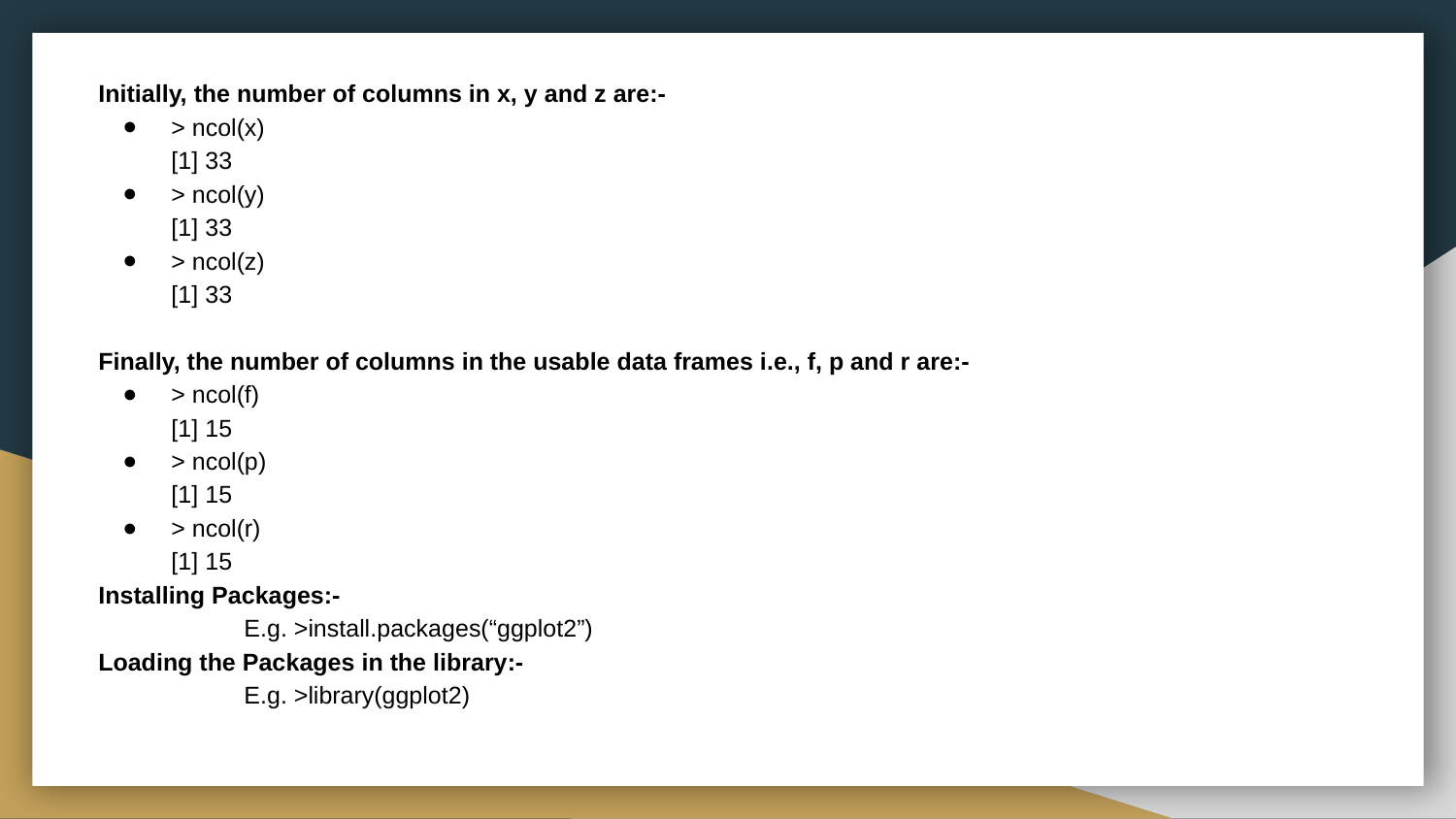

Initially, the number of columns in x, y and z are:-
> ncol(x)
[1] 33
> ncol(y)
[1] 33
> ncol(z)
[1] 33

Finally, the number of columns in the usable data frames i.e., f, p and r are:-
> ncol(f)
[1] 15
> ncol(p)
[1] 15
> ncol(r)
[1] 15
Installing Packages:-
	E.g. >install.packages(“ggplot2”)
Loading the Packages in the library:-
	E.g. >library(ggplot2)